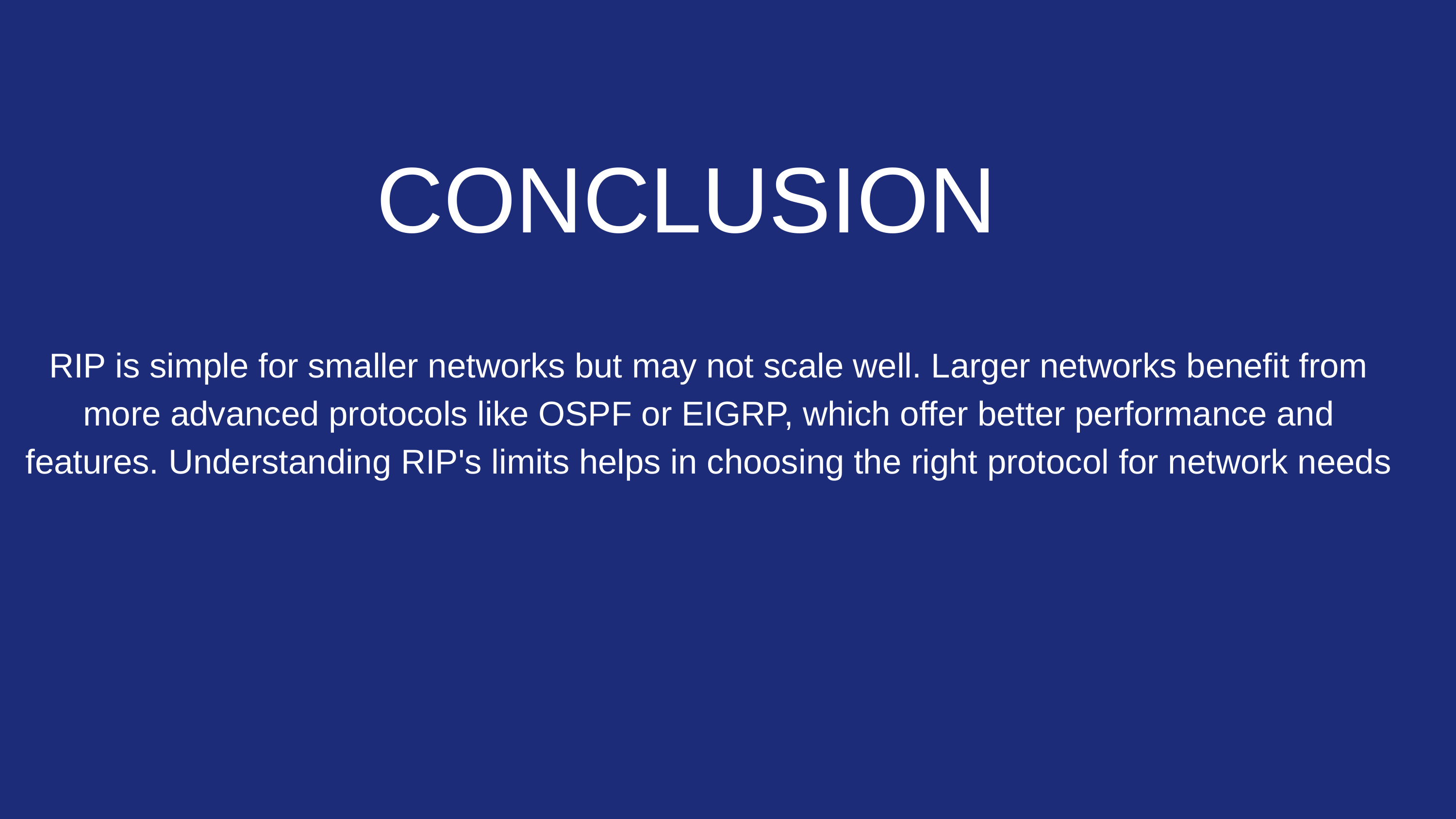

CONCLUSION

RIP is simple for smaller networks but may not scale well. Larger networks benefit from more advanced protocols like OSPF or EIGRP, which offer better performance and features. Understanding RIP's limits helps in choosing the right protocol for network needs